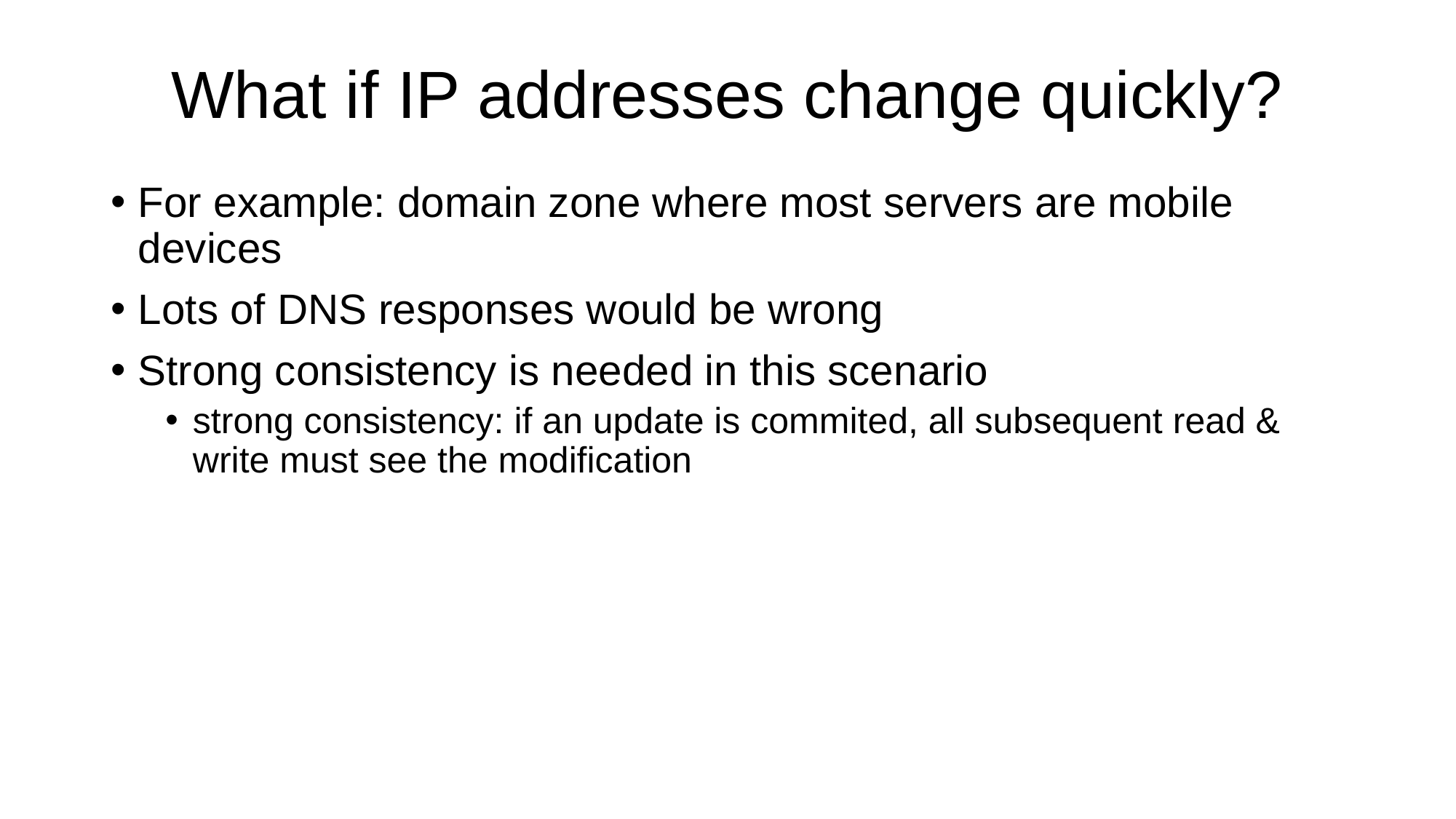

# What if IP addresses change quickly?
For example: domain zone where most servers are mobile devices
Lots of DNS responses would be wrong
Strong consistency is needed in this scenario
strong consistency: if an update is commited, all subsequent read & write must see the modification